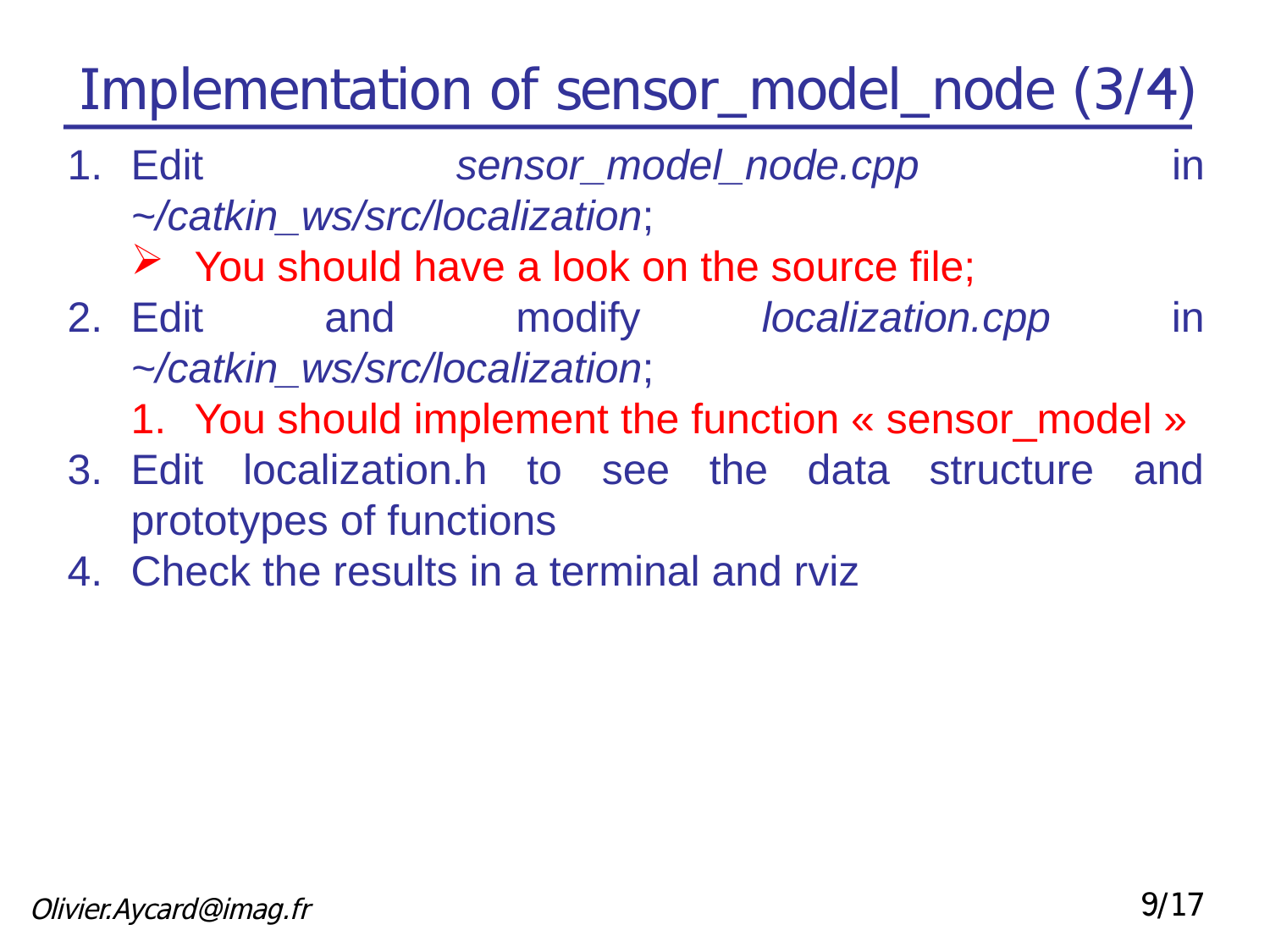

# Implementation of sensor_model_node (3/4)

Edit sensor_model_node.cpp in ~/catkin_ws/src/localization;
You should have a look on the source file;
Edit and modify localization.cpp in ~/catkin_ws/src/localization;
You should implement the function « sensor_model »
Edit localization.h to see the data structure and prototypes of functions
Check the results in a terminal and rviz